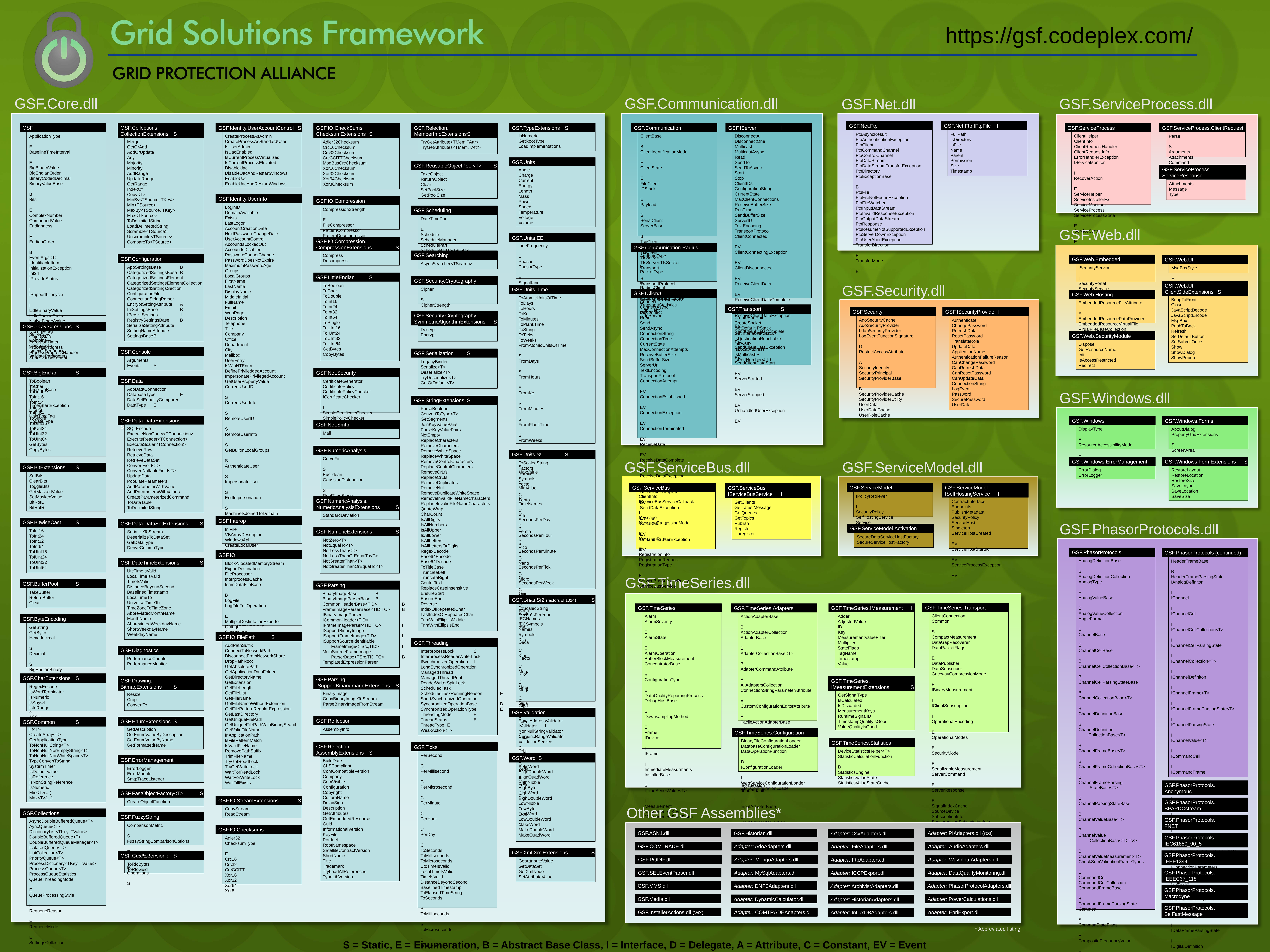

https://gsf.codeplex.com/
GSF.Core.dll

GSF
ApplicationType	E
BaselineTimeInterval	E
BigBinaryValue
BigEndianOrder
BinaryCodedDecimal
BinaryValueBase	B
Bits	E
ComplexNumber
CompoundValue
Endianness	E
EndianOrder	B
EventArgs<T>
IdentifiableItem
InitializationException
Int24
IProvideStatus	I
ISupportLifecycle	I
LittleBinaryValue
LittleEndianOrder
NativeBinaryValue
NativeEndianOrder
NtpTimeTag
ObjectState
PrecisionTimer
ProcessProgress
ProcessProgressHandler
SerializationFormat	E
TimerCapabilities	E
TimeTagBase	B
TimerStartException
UInt24
UnixTimeTag
UpdateType	E
GSF.ArrayExtensions	S

BlockCopy
Combine
CompareTo
IndexOfSequence
ValidateParameters

GSF.BigEndian	S

ToBoolean
ToChar
ToDouble
ToInt16
ToInt24
ToInt32
ToInt64
ToSingle
ToUInt16
ToIUnt24
ToUInt32
ToUInt64
GetBytes
CopyBytes

GSF.BitExtensions	S

SetBits
ClearBits
ToggleBits
GetMaskedValue
SetMaskedValue
BitRotL
BitRotR
GSF.BitwiseCast	S

ToInt16
ToInt24
ToInt32
ToInt64
ToUInt16
ToIUnt24
ToUInt32
ToUInt64
GSF.BufferPool	S

TakeBuffer
ReturnBuffer
Clear
GSF.ByteEncoding
GetString
GetBytes
Hexadecimal	S
Decimal	S
BigEndianBinary	S
LittleEndianBinary	S
Base64	S
ASCII	S

GSF.CharExtensions	S

RegexEncode
IsWordTerminator
IsNumeric
IsAnyOf
IsInRange

GSF.Common	S

IIf<T>
CreateArray<T>
GetApplicationType
ToNonNullString<T>
ToNonNullNorEmptyString<T>
ToNonNullNorWhiteSpace<T>
TypeConvertToString
SystemTimer
IsDefaultValue
IsReference
IsNonStringReference
IsNumeric
Min<T>(…)
Max<T>(…)
GSF.Collections
AsyncDoubleBufferedQueue<T>
AyncQueue<T>
DictionaryList<TKey, TValue>
DoubleBufferedQueue<T>
DoubleBufferedQueueManager<T>
IsolatedQueue<T>
ListCollection<T>
PriorityQueue<T>
ProcessDictionary<TKey, TValue>
ProcessQueue<T>
ProcessQueueStatistics
QueueThreadingMode	E
QueueProcessingStyle	E
RequeueReason	E
RequeueMode	E
SettingsCollection
GSF.Collections.
CollectionExtensions	S
Merge
GetOrAdd
AddOrUpdate
Any
Majority
Minority
AddRange
UpdateRange
GetRange
IndexOf
Copy<T>
MinBy<TSource, TKey>
Min<TSource>
MaxBy<TSource, TKey>
Max<TSource>
ToDelimitedString
LoadDelimetedString
Scramble<TSource>
Unscramble<TSource>
CompareTo<TSource>
GSF.Configuration
AppSettingsBase	B
CategorizedSettingsBase	B
CategorizedSettingsElement
CategorizedSettingsElementCollection
CategorizedSettingsSection
ConfigurationFile
ConnectionStringParser
EncryptSettingAttribute	A
IniSettingsBase	B
IPersistSettings	 I
RegistrySettingsBase	B
SerializeSettingAttribute
SettingNameAttribute
SettingsBase	B
GSF.Console
Arguments
Events	S
GSF.Data
AdoDataConnection
DatabaseType	E
DataSetEqualityComparer
DataType	E
GSF.Data.DataExtensions	S
SQLEncode
ExecuteNonQuery<TConnection>
ExecuteReader<TConnection>
ExecuteScalar<TConnection>
RetrieveRow
RetrieveData
RetrieveDataSet
ConvertField<T>
ConvertNullableField<T>
UpdateData
PopulateParameters
AddParameterWithValue
AddParametersWithValues
CreateParameterizedCommand
ToDataTable
ToDelimitedString

GSF.Data.DataSetExtensions	S

SerializeToStream
DeserializeToDataSet
GetDataType
DeriveColumnType
GSF.DateTimeExtensions	S

UtcTimeIsValid
LocalTimeIsValid
TimeIsValid
DistanceBeyondSecond
BaselinedTimestamp
LocalTimeTo
UniversalTimeTo
TimeZoneToTimeZone
AbbreviatedMonthName
MonthName
AbbreviatedWeekdayName
ShortWeekdayName
WeekdayName

GSF.Diagnostics

PerformanceCounter
PerformanceMonitor
GSF.Drawing.
BitmapExtensions	S
Resize
Crop
ConvertTo

GSF.EnumExtensions	S

GetDescription
GetEnumValueByDescription
GetEnumValueByName
GetFormattedName

GSF.ErrorManagement
ErrorLogger
ErrorModule
SmtpTraceListener
GSF.FastObjectFactory<T>	S

CreateObjectFunction
GSF.FuzzyString
ComparisonMetric	S
FuzzyStringComparisonOptions	E
FuzzyStringComparisonTolerance	E
Operations	S
GSF.GuidExtensions	S

ToRfcBytes
ToRfcGuid
GSF.Identity.UserAccountControl	S

CreateProcessAsAdmin
CreateProcessAsStandardUser
IsUserAdmin
IsUacEnabled
IsCurrentProcessVirtualized
IsCurrentProcessElevated
DisableUac
DisableUacAndRestartWindows
EnableUac
EnableUacAndRestartWindows
GSF.Identity.UserInfo

LoginID
DomainAvailable
Exists
LastLogon
AccountCreationDate
NextPasswordChangeDate
UserAccountControl
AccountIsLockedOut
AccountIsDisabled
PasswordCannotChange
PasswordDoesNotExpire
MaximumPasswordAge
Groups
LocalGroups
FirstName
LastName
DisplayName
MiddleInitial
FullName
Email
WebPage
Description
Telephone
Title
Company
Office
Department
City
Mailbox
UserEntry
IsWinNTEntry
DefinePriviledgedAccount
ImpersonatePrivilegedAccount
GetUserPropertyValue
CurrentUserID	S
CurrentUserInfo	S
RemoteUserID	S
RemoteUserInfo	S
GetBuiltInLocalGroups	S
AuthenticateUser	S
ImpersonateUser	S
EndImpersonation	S
MachineIsJoinedToDomain	S
LocalUserExists	S
CreateLocalUser	S
SetLocalUserPassword	S
RemoveLocalUser	S
LocalGroupExists	S
CreateLocalGroup	S
RemoveLocalGroup	S
UserIsInLocalGroup	S
AddUserToLocalGroup	S
RemoveUserFromLocalGroup	S
AccountNameToSID	S
SIDToAccountName	S
IsUserSID	S
IsGroupSID	S
GSF.Interop
IniFile
VBArrayDescriptor
WindowsApi	S
GSF.IO
BlockAllocatedMemoryStream
ExportDestination
FileProcessor
InterprocessCache
IsamDataFileBase	B
LogFile
LogFileFullOperation	E
MultipleDestintationExporter
Outage
OutageLog
OutageLogProcessor
RunTimeLog
GSF.IO.FilePath	S

AddPathSuffix
ConnectToNetworkPath
DisconnectFromNetworkShare
DropPathRoot
GetAbsolutePath
GetApplicationDataFolder
GetDirectoryName
GetExtension
GetFileLength
GetFileList
GetFileName
GetFileNameWithoutExtension
GetFilePatternRegularExpression
GetLastDirectory
GetUniqueFilePath
GetUniqueFilePathWithBinarySearch
GetValidFileName
InApplicationPath
IsFilePatternMatch
IsValidFileName
RemovePathSuffix
TrimFileName
TryGetReadLock
TryGetWriteLock
WaitForReadLock
WaitForWriteLock
WaitTillExists

GSF.IO.StreamExtensions	S

CopyStream
ReadStream
GSF.IO.Checksums
Adler32
ChecksumType	E
Crc16
Crc32
CrcCCITT
Xor16
Xor32
Xor64
Xor8
GSF.IO.CheckSums.
ChecksumExtensions	S

Adler32Checksum
Crc16Checksum
Crc32Checksum
CrcCCITTChecksum
ModBusCrcChecksum
Xor16Checksum
Xor32Checksum
Xor64Checksum
Xor8Checksum
GSF.IO.Compression
CompressionStrength	E
FileCompressor
PatternCompressor
PatternDecompressor
GSF.IO.Compression.
CompressionExtensions	S

Compress
Decompress
GSF.LittleEndian	S

ToBoolean
ToChar
ToDouble
ToInt16
ToInt24
ToInt32
ToInt64
ToSingle
ToUInt16
ToIUnt24
ToUInt32
ToUInt64
GetBytes
CopyBytes

GSF.Net.Security
CertificateGenerator
CertificatePolicy
CertificatePolicyChecker
ICertificateChecker	I
SimpleCertificateChecker
SimplePolicyChecker
GSF.Net.Smtp
Mail
GSF.NumericAnalysis
CurveFit	S
Euclidean
GaussianDistribution	S
RealTimeSlope
SineWave
WaveFit	S
GSF.NumericAnalysis.
NumericAnalysisExtensions	S

StandardDeviation
GSF.NumericExtensions	S

NotZero<T>
NotEqualTo<T>
NotLessThan<T>
NotLessThanOrEqualTo<T>
NotGreaterThan<T>
NotGreaterThanOrEqualTo<T>
GSF.Parsing
BinaryImageBase	B
BinaryImageParserBase	B
CommonHeaderBase<TID>	B
FrameImageParserBase<TID,TO>	B
IBinaryImageParser	I
ICommonHeader<TID>	I
IFrameImageParser<TID,TO>	I
ISupportBinaryImage	I
ISupportFrameImage<TID>	I
ISupportSourceIdentifiable
       FrameImage<TSrc,TID>	I
MultiSourceFrameImage
       ParserBase<TSrc,TID,TO>	B
TemplatedExpressionParser
GSF.Parsing.
ISupportBinaryImageExtensions	S

BinaryImage
CopyBinaryImageToStream
ParseBinaryImageFromStream
GSF.Reflection
AssemblyInfo
GSF.Relection.
AssemblyExtensions	S

BuildDate
CLSCompliant
ComCompatibleVersion
Company
ComVisible
Configuration
Copyright
CultureName
DelaySign
Description
GetAttributes
GetEmbeddedResource
Guid
InformationalVersion
KeyFile
Porduct
RootNamespace
SatelliteContractVersion
ShortName
Title
Trademark
TryLoadAllReferences
TypeLibVersion
GSF.Relection.
MemberInfoExtensions	S

TryGetAttribute<TMem,TAttr>
TryGetAttributes<TMem,TAttr>
GSF.ReusableObjectPool<T>	S

TakeObject
ReturnObject
Clear
SetPoolSize
GetPoolSize
GSF.Scheduling
DateTimePart	E
Schedule
ScheduleManager
SchedulePart
SchedulePartTextSyntax	E
GSF.Searching
AsyncSearcher<TSearch>
GSF.Security.Cryptography
Cipher	S
CipherStrength	E
Random	S
GSF.Security.Cryptography.
SymmetricAlgorithmExtensions	S

Decrypt
Encrypt
GSF.Serialization	S

LegacyBinder
Serialize<T>
Deserialize<T>
TryDeserialize<T>
GetOrDefault<T>
GSF.StringExtensions	S

ParseBoolean
ConvertToType<T>
GetSegments
JoinKeyValuePairs
ParseKeyValuePairs
NotEmpty
ReplaceCharacters
RemoveCharacters
RemoveWhiteSpace
ReplaceWhiteSpace
RemoveControlCharacters
ReplaceControlCharacters
RemoveCrLfs
ReplaceCrLfs
RemoveDuplicates
RemoveNull
RemoveDuplicateWhiteSpace
RemoveInvalidFileNameCharacters
ReplaceInvalidFileNameCharacters
QuoteWrap
CharCount
IsAllDigits
IsAllNumbers
IsAllUpper
IsAllLower
IsAllLetters
IsAllLettersOrDigits
RegexDecode
Base64Encode
Base64Decode
ToTitleCase
TruncateLeft
TruncateRight
CenterText
ReplaceCaseInsensitive
EnsureStart
EnsureEnd
Reverse
IndexOfRepeatedChar
LastIndexOfRepeatedChar
TrimWithEllipsisMiddle
TrimWithEllipsisEnd

GSF.Threading
InterprocessLock	S
InterprocessReaderWriterLock
ISynchronizedOperation	I
LongSynchronizedOperation
ManagedThread
ManagedThreadPool
ReaderWriterSpinLock
ScheduledTask
ScheduledTaskRunningReason	E
ShortSynchronizedOperation
SynchronizedOperationBase	B
SynchronizedOperationType	E
ThreadingMode	E
ThreadStatus	E
ThreadType	E
WeakAction<T>
GSF.Ticks

PerSecond	C
PerMillisecond	C
PerMicrosecond	C
PerMinute	C
PerHour	C
PerDay	C
ToSeconds
ToMilliseconds
ToMicroseconds
UtcTimeIsValid
LocalTimeIsValid
TimeIsValid
DistanceBeyondSecond
BaselinedTimestamp
ToElapsedTimeString
ToSeconds	S
ToMilliseconds	S
ToMicroseconds	S
FromSeconds	S
FromMilliseconds	S
FromMicroseconds	S
Parse	S
TryParse	S
SubsecondDistribution	S
MillisecondDistribution	S
MicrosecondDIstribution	S
AlignToSubsecondDistribution	S
AlignToMillisecondDistribution	S
AlignToMicrosecondDistribution	S

GSF.TypeExtensions	S
IsNumeric
GetRootType
LoadImplementations
GSF.Units

Angle
Charge
Current
Energy
Length
Mass
Power
Speed
Temperature
Voltage
Volume
GSF.Units.EE
LineFrequency	E
Phasor
PhasorType	E
SignalKind	E
SignalReference
SignalType	E
GSF.Units.Time
ToAtomicUnitsOfTime
ToDays
ToHours
ToKe
ToMinutes
ToPlankTime
ToString
ToTicks
ToWeeks
FromAtomicUnitsOfTime	S
FromDays	S
FromHours	S
FromKe	S
FromMinutes	S
FromPlankTime	S
FromWeeks	S
ToElapsedTimeString	S
MaxValue	C
MinValue	C
TimeNames	C
SecondsPerDay	C
SecondsPerHour	C
SecondsPerMinute	C
SecondsPerTick	C
SecondsPerWeek	C
SecondsPerMonth	S
SecordsPerYear	S

GSF.Units.SI	S

ToScaledString
Factors
Names
Symbols
Yocto	C
Zepto	C
Atto	C
Femto	C
Pico	C
Nano	C
Micro	C
Milli	C
Centi	C
Deci	C
Deca	C
Hecto	C
Kilo	C
Mega	C
Giga	C
Tera	C
Peta	C
Exa	C
Zetta	C
Yotta	C
GSF.Units.SI2 (factors of 1024)	S

ToScaledString
Factors
IECNames
IECSymbols
Names
Symbols
Kilo	C
Kibi	C
Mega	C
Mebi	C
Giga	C
Gibi	C
Tera	C
Tebi	C
Peta	C
Pebi	C
Exa	C
Exbi	C
GSF.Validation
EmailAddressValidator
IValidator	I
NonNullStringValidator
NumericRangeValidator
ValidationService
GSF.Word	S

AlignWord
AlignDoubleWord
AlignQuadWord
HighNibble
HighByte
HighWord
HighDoubleWord
LowNibble
LowByte
LowWord
LowDoubleWord
MakeWord
MakeDoubleWord
MakeQuadWord
GSF.Xml.XmlExtensions	S

GetAttributeValue
GetDataSet
GetXmlNode
SetAttributeValue
GSF.Communication.dll

GSF.Communication
ClientBase	B
ClientIdentificationMode	E
ClientState	E
FileClient
IPStack	E
Payload	S
SerialClient
ServerBase	B
TcpClient
TcpServer
TlsClient
TlsServer
TlsServer.TlsSocket
Transport	S
TransportProtocol	E
TransportProvider<T>
TransportStatistics
UdpClient
UdpServer
GSF.IServer 	I
DisconnectAll
DIsconnectOne
Multicast
MulticastAsync
Read
SendTo
SendToAsync
Start
Stop
ClientIDs
ConfigurationString
CurrentState
MaxClientConnections
ReceiveBufferSize
RunTime
SendBufferSize
ServerID
TextEncoding
TransportProtocol
ClientConnected	EV
ClientConnectingException	EV
ClientDisconnected	EV
ReceiveClientData	EV
ReceiveClientDataComplete	EV
ReceiveClientDataException	EV
SendClientDataComplete	EV
SendClientDataException	EV
SendClientDataStart	EV
ServerStarted	EV
ServerStopped	EV
UnhandledUserException	EV
GSF.Communication.Radius
AttributeType	E
PacketType	E
RadiusClient
RadiusPacket
RadiusPacketAttribute
GSF.IClient	I
Connect
ConnectAsync
Disconnect
Read
Send
SendAsync
ConnectionString
ConnectionTime
CurrentState
MaxConnectionAttempts
ReceiveBufferSize
SendBufferSize
ServerUri
TextEncoding
TransportProtocol
ConnectionAttempt	EV
ConnectionEstablished	EV
ConnectionException	EV
ConnectionTerminated	EV
ReceiveData	EV
ReceiveDataComplete	EV
ReceiveDataException	EV
SendDataComplete	EV
SendDataException	EV
SendDataStart	EV
UnhandledUserException	EV

GSF.Transport	S
CreateEndPoint
CreateSocket
GetDefaultIPStack
GetInterfaceIPStack
IsDestinationReachable
IsIPv6IP
IsLocalAddress
IsMulticastIP
IsPortNumberValid
GSF.ServiceProcess.dll

GSF.ServiceProcess
ClientHelper
ClientInfo
ClientRequestHandler
ClientRequestInfo
ErrorHandlerException
IServiceMonitor	I
RecoverAction	E
ServiceHelper
ServiceInstallerEx
ServiceMonitors
ServiceProcess
ServiceProcessState	E
ServiceState	E
GSF.ServiceProcess.ClientRequest
Parse	S
Arguments
Attachments
Command
GSF.ServiceProcess.
ServiceResponse
Attachments
Message
Type
GSF.Net.dll

GSF.Net.Ftp
FtpAsyncResult
FtpAuthenticationException
FtpClient
FtpCommandChannel
FtpControlChannel
FtpDataStream
FtpDataStreamTransferException
FtpDirectory
FtpExceptionBase	B
FtpFile
FtpFileNotFoundException
FtpFileWatcher
FtpInputDataStream
FtpInvalidResponseException
FtpOutputDataStream
FtpResponse
FtpResumeNotSupportedException
FtpServerDownException
FtpUserAbortException
TransferDirection	E
TransferMode	E

GSF.Net.Ftp.IFtpFile	I
FullPath
IsDirectory
IsFile
Name
Parent
Permission
Size
Timestamp
GSF.Web.dll

GSF.Web.Embedded
ISecurityService	I
SecurityPortal
SecurityService

GSF.Web.UI
MsgBoxStyle	E
GSF.Web.UI.
ClientSideExtensions	S
BringToFront
Close
JavaScriptDecode
JavaScriptEncode
MsgBox
PushToBack
Refresh
SetDefaultButton
SetSubmitOnce
Show
ShowDialog
ShowPopup
GSF.Web.Hosting
EmbeddedResourceFileAttribute	A
EmbeddedResourcePathProvider
EmbeddedResourceVirtualFile
VirualFileBaseCollection
GSF.Web.SecurityModule
Dispose
GetResourceName
Init
IsAccessRestricted
Redirect
GSF.Security.dll

GSF.Security
AdoSecurityCache
AdoSecurityProvider
LdapSecurityProvider
LogEventFunctionSignature	D
RestrictAccessAttribute	A
SecurityIdentity
SecurityPrincipal
SecurityProviderBase	B
SecurityProviderCache
SecurityProviderUtility
UserData
UserDataCache
UserRoleCache
GSF.ISecurityProvider	I
Authenticate
ChangePassword
RefreshData
ResetPassword
TranslateRole
UpdateData
ApplicationName
AuthenticationFailureReason
CanChangePassword
CanRefreshData
CanResetPassword
CanUpdateData
ConnectionString
LogEvent
Password
SecurePassword
UserData
GSF.Windows.dll

GSF.Windows
DisplayType	E
ResourceAccessibilityMode	E
SecureWindow
SecurityPortal
GSF.Windows.Forms
AboutDialog
PropertyGridExtensions	S
ScreenArea	S
SecureForm
GSF.Windows.ErrorManagement
ErrorDialog
ErrorLogger
GSF.Windows.FormExtensions	S
RestoreLayout
RestoreLocation
RestoreSize
SaveLayout
SaveLocation
SaveSize
GSF.ServiceModel.dll

GSF.ServiceModel
IPolicyRetriever	I
SecurityPolicy
SelfHostingService
Service

GSF.ServiceModel.
ISelfHostingService	I

ContractInterface
Endpoints
PublishMetadata
SecurityPolicy
ServiceHost
Singleton
ServiceHostCreated	EV
ServiceHostStarted	EV
ServiceProcessException	EV
GSF.ServiceModel.Activation
SecureDataServiceHostFactory
SecureServiceHostFactory
GSF.ServiceBus.dll

GSF.ServiceBus
GSF.ServiceBus.
IServiceBusService	I

ClientInfo
IServiceBusServiceCallback	I
Message
MessageProcessingMode	E
MessageType	E
RegistrationInfo
RegistrationRequest
RegistrationType	E
ServiceBusSecurityPolicy
ServiceBusService

GetClients
GetLatestMessage
GetQueues
GetTopics
Publish
Register
Unregister
GSF.PhasorProtocols.dll

GSF.PhasorProtocols
GSF.PhasorProtocols (continued)
AnalogDefinitionBase	B
AnalogDefinitionCollection
AnalogType	E
AnalogValueBase	B
AnalogValueCollection
AngleFormat	E
ChannelBase	B
ChannelCellBase	B
ChannelCellCollectionBase<T>	B
ChannelCellParsingStateBase	B
ChannelCollectionBase<T>	B
ChannelDefinitionBase	B
ChannelDefinition
        CollectionBase<T>	B
ChannelFrameBase<T>	B
ChannelFrameCollectionBase<T>	B
ChannelFrameParsing
         StateBase<T>	B
ChannelParsingStateBase	B
ChannelValueBase<T>	B
ChannelValue
         CollectionBase<TD,TV>	B
ChannelValueMeasurement<T>
CheckSumValidationFrameTypes	E
CommandCell
CommandCellCollection
CommandFrameBase	B
CommandFrameParsingState
Common	S
CommonStateFlags	E
CompositeFrequencyValue	E
CompositePhasorValue	E
ConfigurationCellBase	B
ConfigurationCellCollection
ConfigurationCellParsingState
ConfigurationFrameBase	B
ConfigurationFrameCollection
ConfigurationFrameParsingState
ConnectionParametersBase	B
ConnectionSettings
CoordinateFormat	E
CrcException
CreateNewCellFunction<T>	D
CreateNewDefinitionFunction<T>	D
CreateNewValueFunction<TD,TV>	D
DataCellBase	B
DataCellCollection
DataCellParsingState
DataFormat	E
DataFrameBase	B
DataFrameCollection
DataFrameParsingState
DataSortingType	E
DeviceCommand	E
DigitalDefinitionBase	B
DigitalDefinitionCollection
DigitalValueBase	B
DigitalValueCollection
FrameParserBase<TFrameID>	B
FrequencyDefinitionBase	B
FrequencyDefinitionCollection
FrequencyValueBase	B
FrequencyValueCollection
FundamentalFrameType	E
HeaderCell
HeaderCellCollection
HeaderFrameBase	B
HeaderFrameParsingState
IAnalogDefiniton	I
IChannel	I
IChannelCell	I
IChannelCellCollection<T>	I
IChannelCellParsingState	I
IChannelCollection<T>	I
IChannelDefiniton	I
IChannelFrame<T>	I
IChannelFrameParsingState<T>	I
IChannelParsingState	I
IChannelValue<T>	I
ICommandCell	I
ICommandFrame	I
ICommandFrameParsingState	I
IConfigurationCell	I
IConfigurationCellParsingState	I
IConfigurationFrame	I
IConfigurationFrameParsingState	I
IConnectionParameters	I
IDataCell	I
IDataCellParsingState	I
IDataFrame	I
IDataFrameParsingState	I
IDigitalDefinition	I
IDigitalValue	I
IFrameParser	I
IFrequencyDefinition	I
IFrequencyValue	I
IHeaderCell	I
IHeaderFrame	I
IHeaderFrameParsingState	I
IPhasorDefinition	I
IPhasorValue	I
MultiProtocolFrameParser
PhasorDefinitionBase	B
PhasorDefinitionCollection
PhasorValueBase	B
PhasorValueCollection
SourceChannel	E

GSF.PhasorProtocols.
Anonymous
GSF.PhasorProtocols.
BPAPDCstream
GSF.PhasorProtocols.
FNET
GSF.PhasorProtocols.
IEC61850_90_5
GSF.PhasorProtocols.
IEEE1344
GSF.PhasorProtocols.
IEEEC37_118
GSF.PhasorProtocols.
Macrodyne
GSF.PhasorProtocols.
SelFastMessage
GSF.TimeSeries.dll

GSF.TimeSeries.Transport
ClientConnection
Common	S
CompactMeasurement
DataGapRecoverer
DataPacketFlags	E
DataPublisher
DataSubscriber
GatewayCompressionMode	E
IBinaryMeasurement	I
IClientSubscription	I
OperationalEncoding	E
OperationalModes	E
SecurityMode	E
SerializableMeasurement
ServerCommand	E
ServerResponse	E
SignalIndexCache
SourceDevice
SubscriptionInfo
SynchronizedSubscriptionInfo
TemporalClientSubscriptionProxy
UnsynchronizedSubscriptionInfo
GSF.TimeSeries
Alarm
AlarmSeverity	E
AlarmState	E
AlarmOperation
BufferBlockMeasurement
ConcentratorBase	B
ConfigurationType	E
DataQualityReportingProcess
DebugHostBase	B
DownsamplingMethod	E
Frame
IDevice	I
IFrame	I
ImmediateMeasurments
InstallerBase	B
ITimeSeriesValue<T>	I
Measurement
MeasurementKey
MeasurementStateFlags	E
MeasurementValueFilterFunction	D
PrecisionInputTimer
ServiceClientBase	B
ServiceHostBase	B
TemporalMeasurement
TimeSeriesStartupOperations	S
GSF.TimeSeries.IMeasurement	I
Adder
AdjustedValue
ID
Key
MeasurementValueFilter
Multiplier
StateFlags
TagName
Timestamp
Value
GSF.TimeSeries.Adapters
ActionAdapterBase	B
ActionAdapterCollection
AdapterBase	B
AdapterCollectionBase<T>	B
AdapterCommandAttribute	A
AllAdaptersCollection
ConnectionStringParameterAttribute	A
CustomConfigurationEditorAttribute	A
FacileActionAdapterBase	B
IActionAdapter	I
IAdapter	I
IAdapterCollection	I
IaonSession
IInputAdapter	I
InputAdapterBase	B
InputAdapterCollection
IOutputAdapter	I
OutputAdapterBase	B
OutputAdapterCollection
RoutingTables
GSF.TimeSeries.
IMeasurementExtensions	S
GetSignalType
IsCalculated
IsDiscarded
MeasurementKeys
RuntimeSignalID
TimestampQualityIsGood
ValueQualityIsGood
GSF.TimeSeries.Configuration
BinaryFileConfigurationLoader
DatabaseConfigurationLoader
DataOperationFunction	D
IConfigurationLoader	I
WebServiceConfigurationLoader
XMLConfigurationLoader
GSF.TimeSeries.Statistics
DeviceStatisticsHelper<T>
StatisticCalculationFunction	D
StatisticsEngine
StatisticsValueState
StatisticsValueStateCache
Copyright © 2014, Grid Protection Alliance, Inc.  All Rights Reserved.
Other GSF Assemblies*

GSF.ASN1.dll
Adapter: PIAdapters.dll (OSI)
GSF.Historian.dll
Adapter: CsvAdapters.dll
GSF.COMTRADE.dll
Adapter: AudioAdapters.dll
Adapter: AdoAdapters.dll
Adapter: FileAdapters.dll
GSF.PQDIF.dll
Adapter: WavInputAdapters.dll
Adapter: MongoAdapters.dll
Adapter: FtpAdapters.dll
GSF.SELEventParser.dll
Adapter: DataQualityMonitoring.dll
Adapter: MySqlAdapters.dll
Adapter: ICCPExport.dll
GSF.MMS.dll
Adapter: PhasorProtocolAdapters.dll
Adapter: DNP3Adapters.dll
Adapter: ArchivistAdapters.dll
GSF.Media.dll
Adapter: PowerCalculations.dll
Adapter: DynamicCalculator.dll
Adapter: HistorianAdapters.dll
GSF.InstallerActions.dll (WiX)

Adapter: EpriExport.dll
Adapter: COMTRADEAdapters.dll
Adapter: InfluxDBAdapters.dll
* Abbreviated listing
S = Static, E = Enumeration, B = Abstract Base Class, I = Interface, D = Delegate, A = Attribute, C = Constant, EV = Event